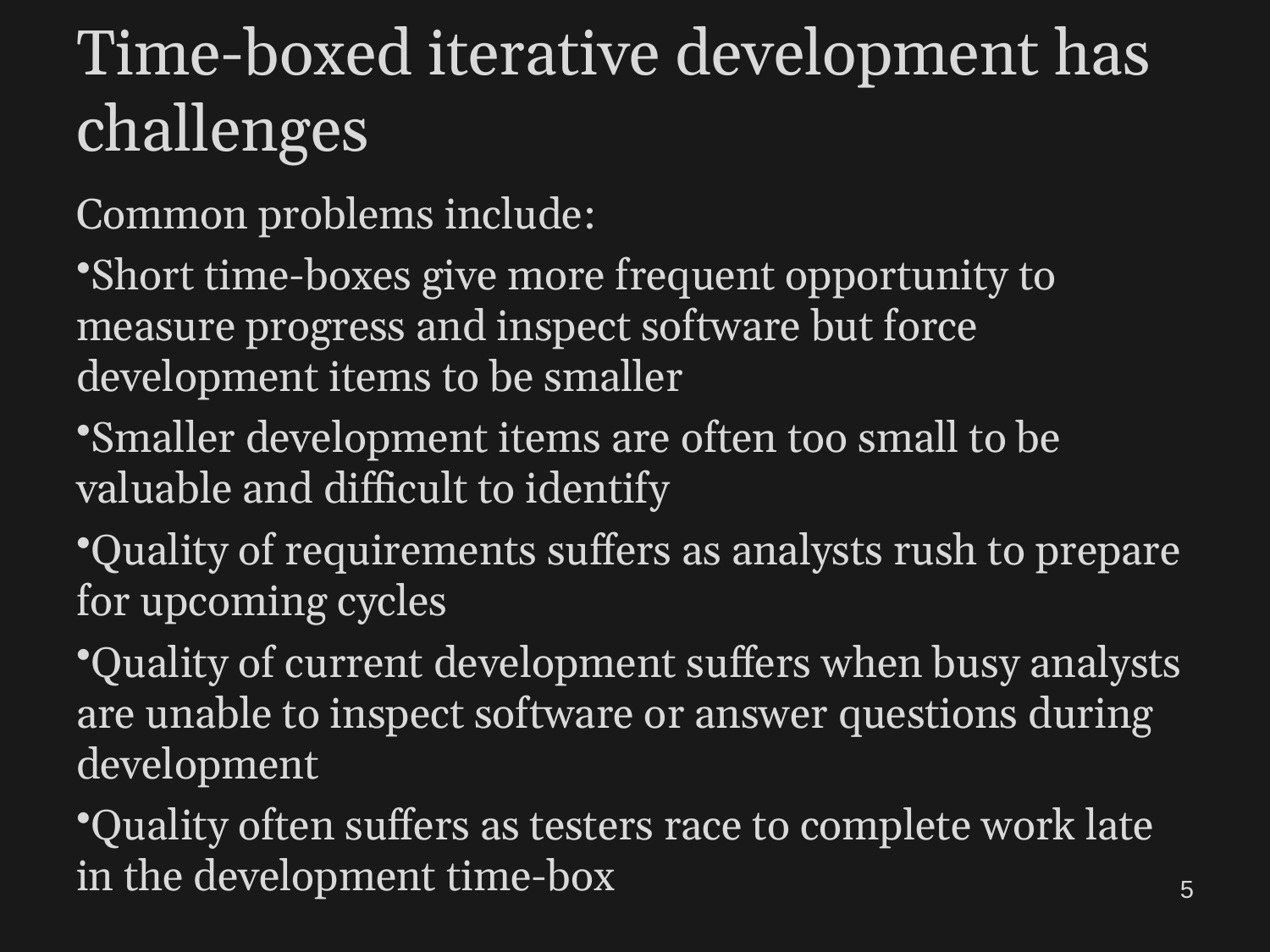

# Time-boxed iterative development has challenges
Common problems include:
Short time-boxes give more frequent opportunity to measure progress and inspect software but force development items to be smaller
Smaller development items are often too small to be valuable and difficult to identify
Quality of requirements suffers as analysts rush to prepare for upcoming cycles
Quality of current development suffers when busy analysts are unable to inspect software or answer questions during development
Quality often suffers as testers race to complete work late in the development time-box

5